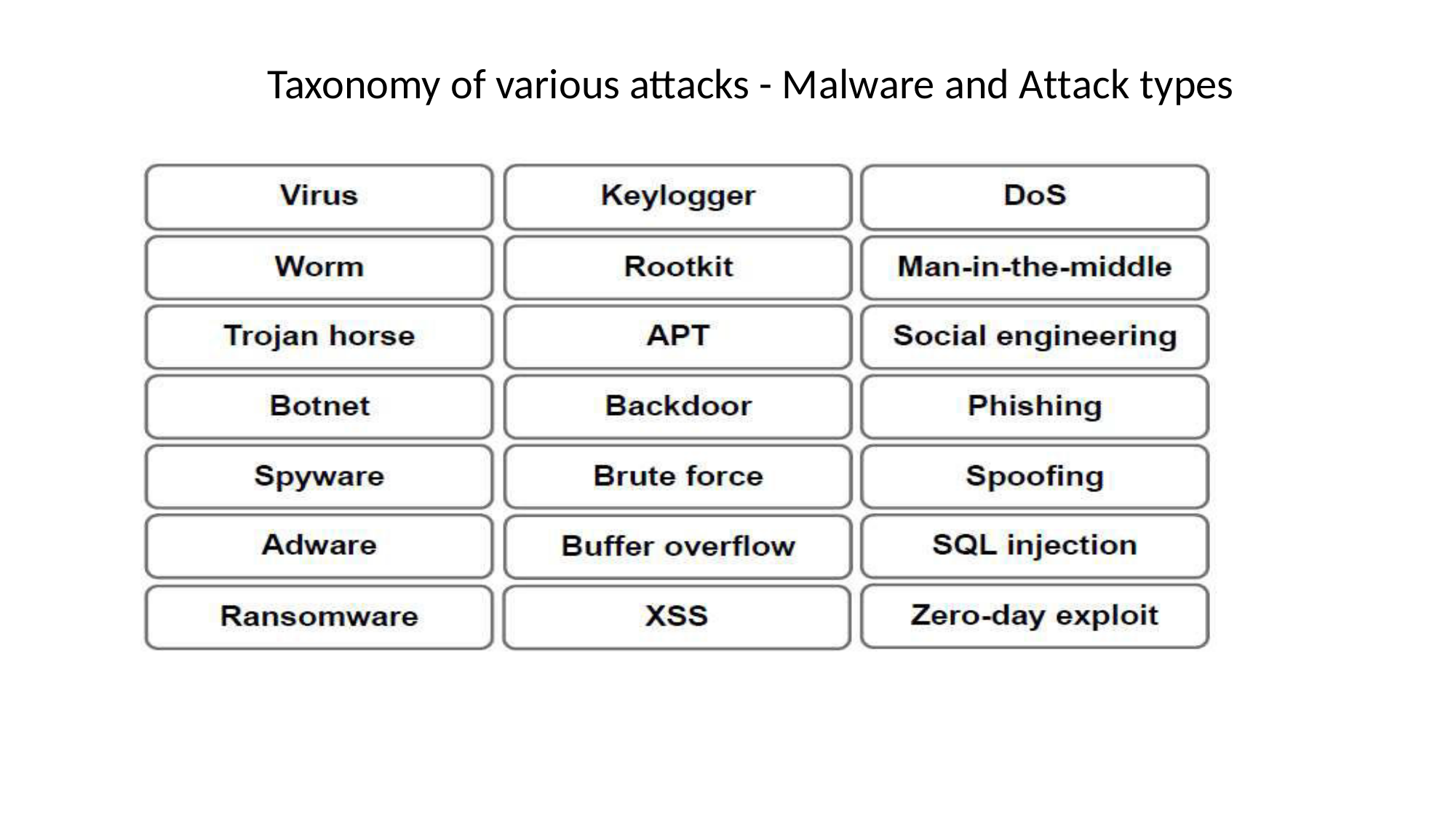

# Taxonomy of various attacks - Malware and Attack types